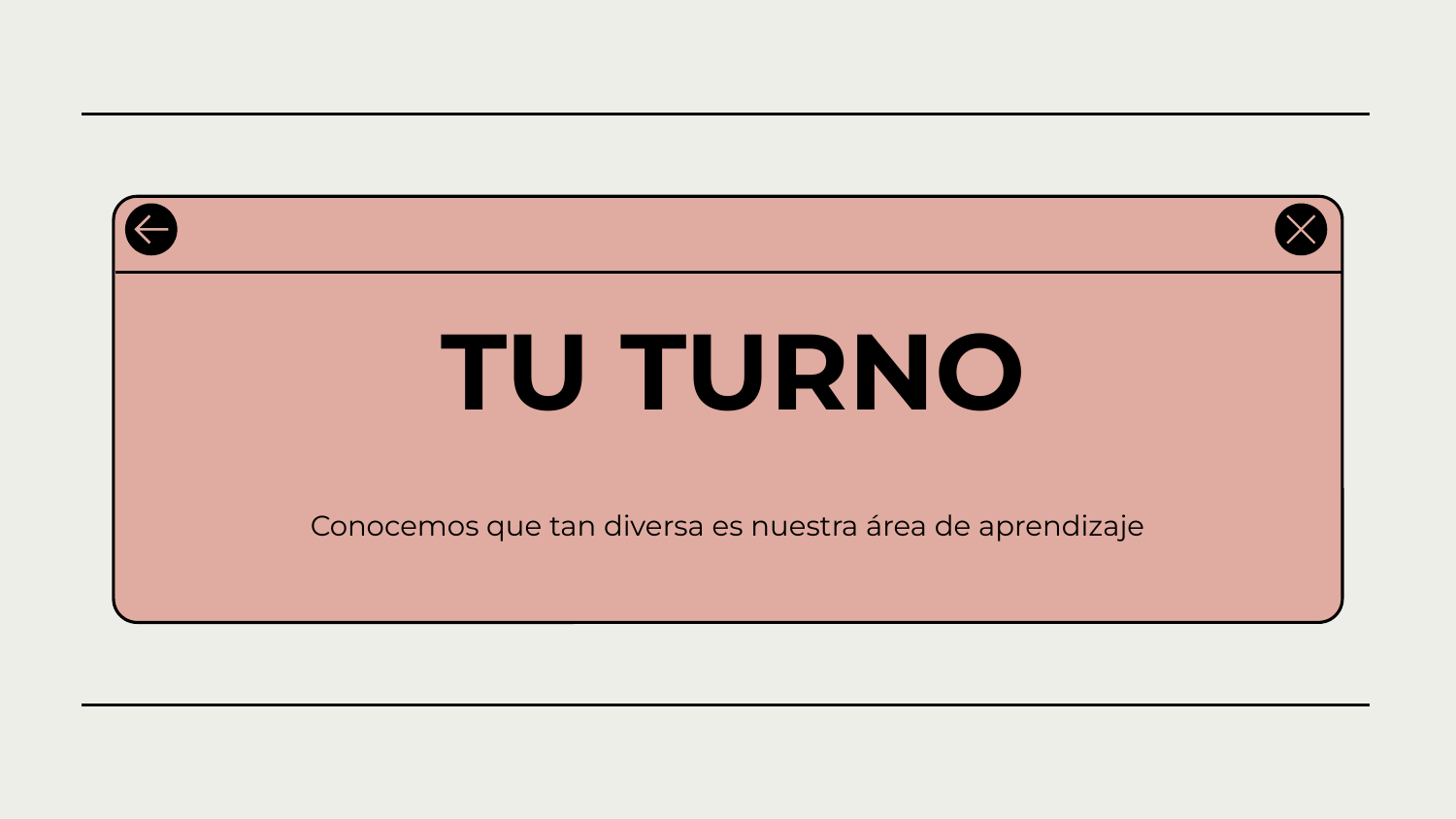

TU TURNO
Conocemos que tan diversa es nuestra área de aprendizaje